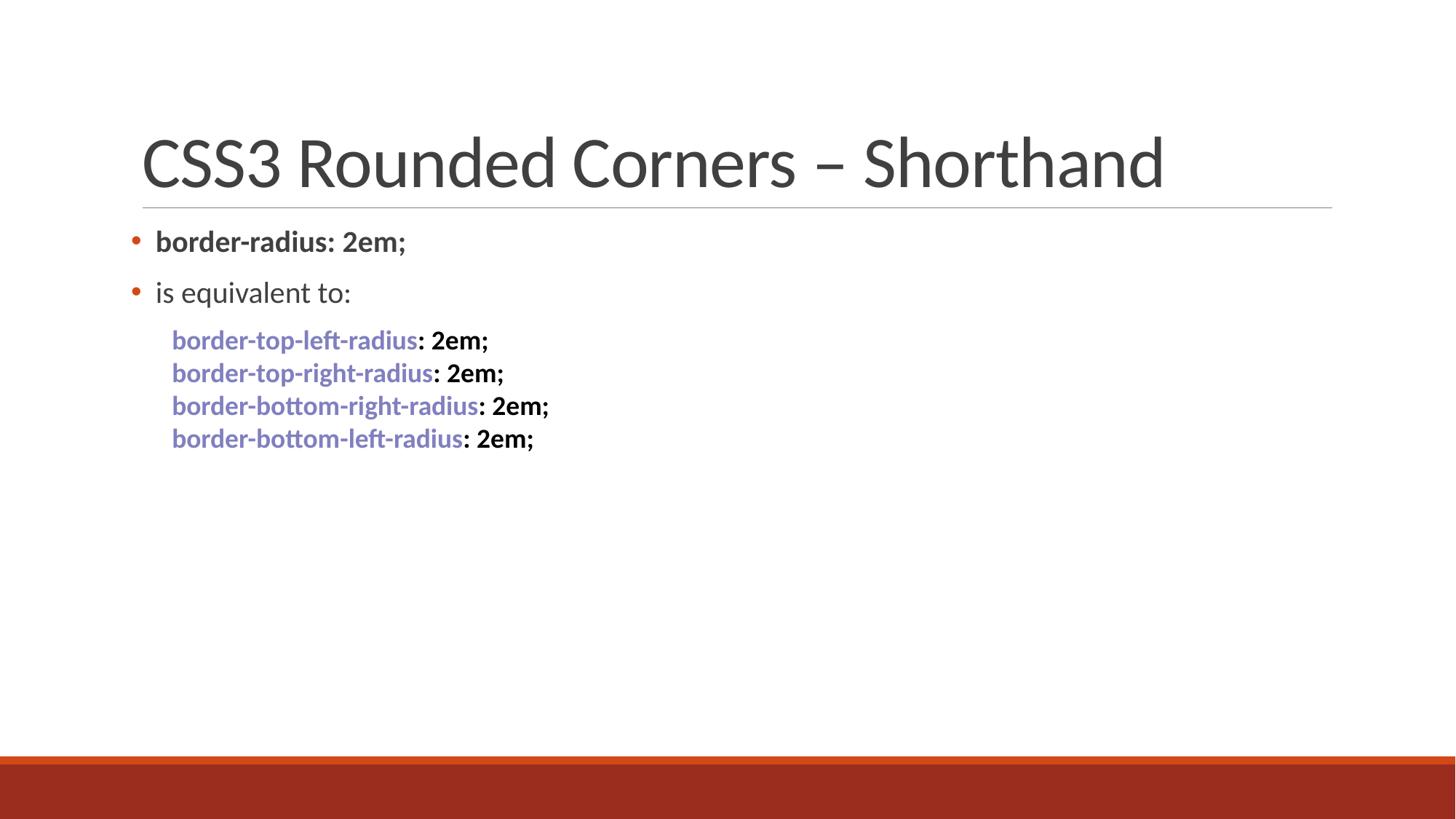

# CSS3 Rounded Corners – Shorthand
  border-radius: 2em;
  is equivalent to:
border-top-left-radius: 2em;
border-top-right-radius: 2em;
border-bottom-right-radius: 2em;
border-bottom-left-radius: 2em;